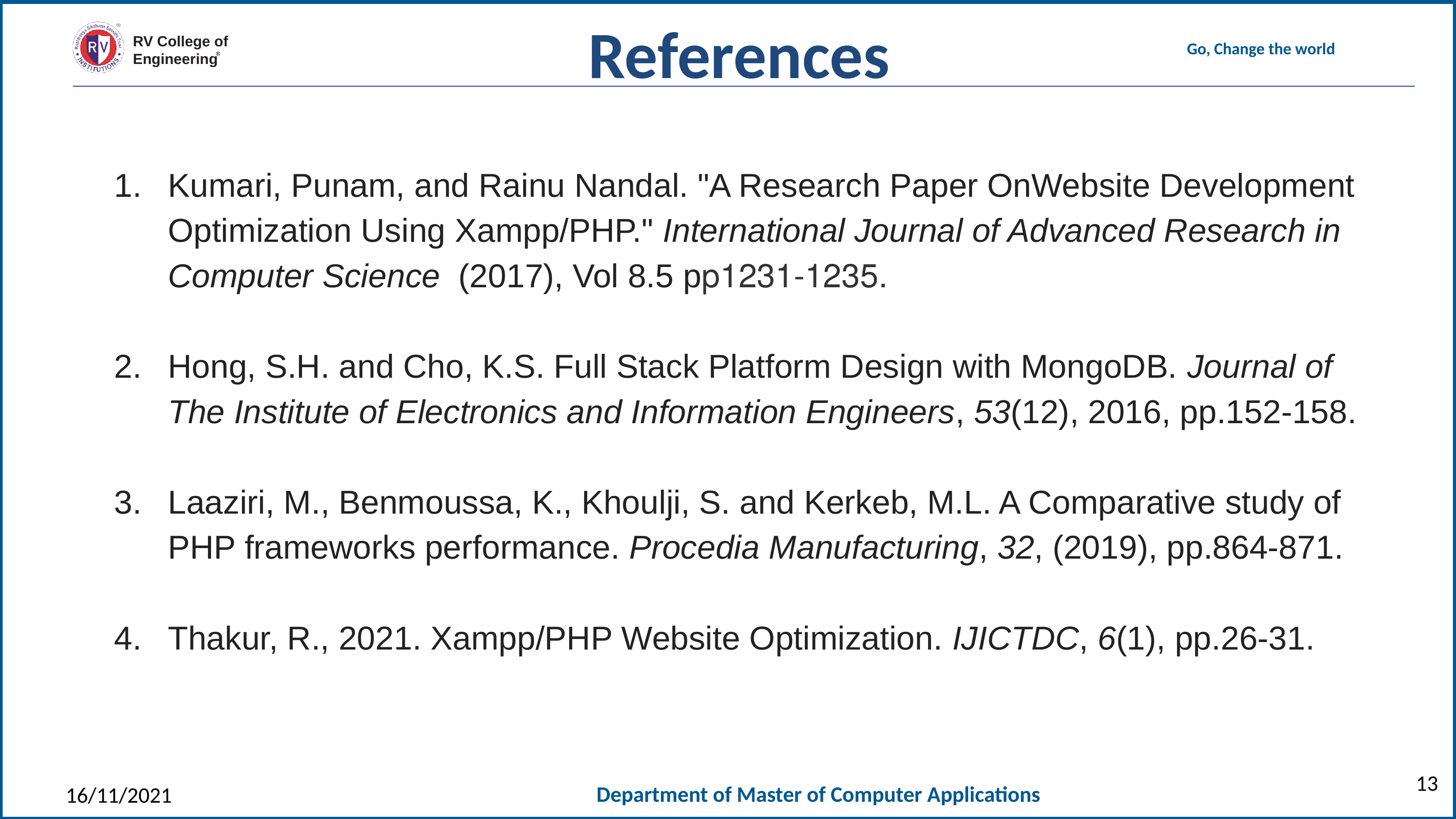

References

Kumari, Punam, and Rainu Nandal. "A Research Paper OnWebsite Development Optimization Using Xampp/PHP." International Journal of Advanced Research in Computer Science  (2017), Vol 8.5 pp1231-1235.

Hong, S.H. and Cho, K.S. Full Stack Platform Design with MongoDB. Journal of The Institute of Electronics and Information Engineers, 53(12), 2016, pp.152-158.

Laaziri, M., Benmoussa, K., Khoulji, S. and Kerkeb, M.L. A Comparative study of PHP frameworks performance. Procedia Manufacturing, 32, (2019), pp.864-871.

Thakur, R., 2021. Xampp/PHP Website Optimization. IJICTDC, 6(1), pp.26-31.

13
16/11/2021